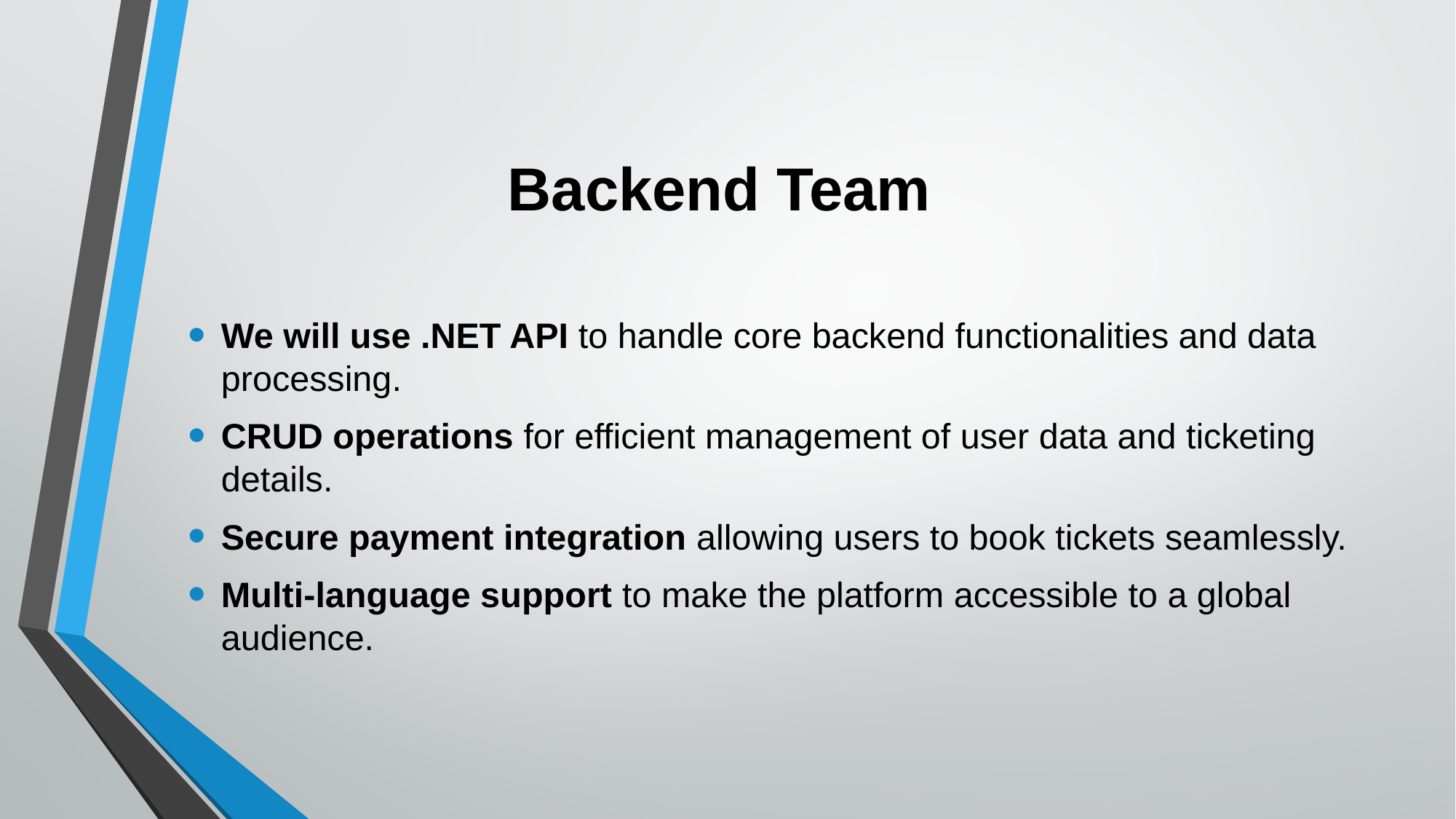

# Backend Team
We will use .NET API to handle core backend functionalities and data processing.
CRUD operations for efficient management of user data and ticketing details.
Secure payment integration allowing users to book tickets seamlessly.
Multi-language support to make the platform accessible to a global audience.